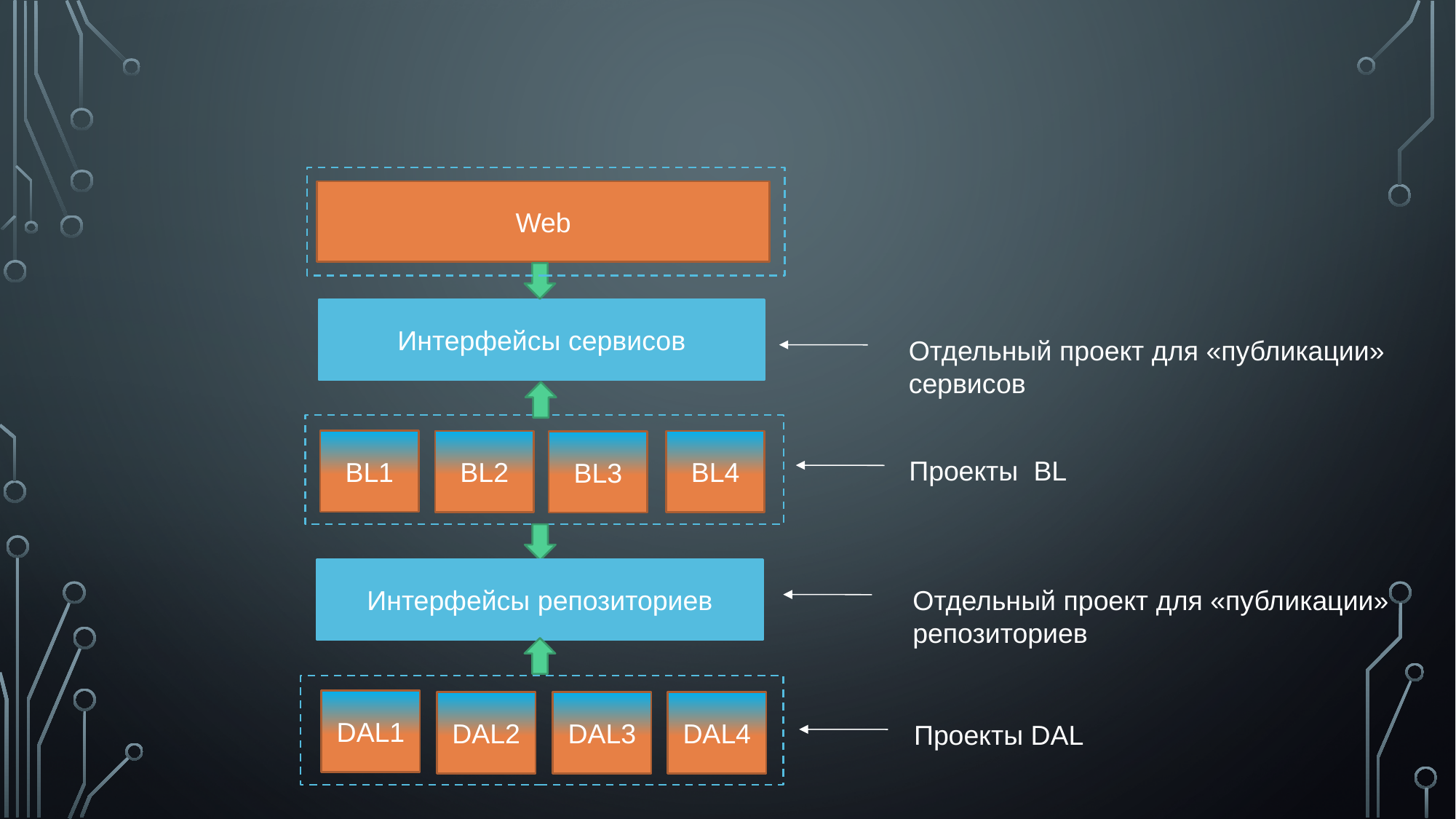

Web

Интерфейсы сервисов

Отдельный проект для «публикации»
сервисов

BL1
BL4
BL2
BL3
Проекты  BL

Интерфейсы репозиториев

Отдельный проект для «публикации»
репозиториев

DAL1
DAL2
DAL3
DAL4
Проекты DAL